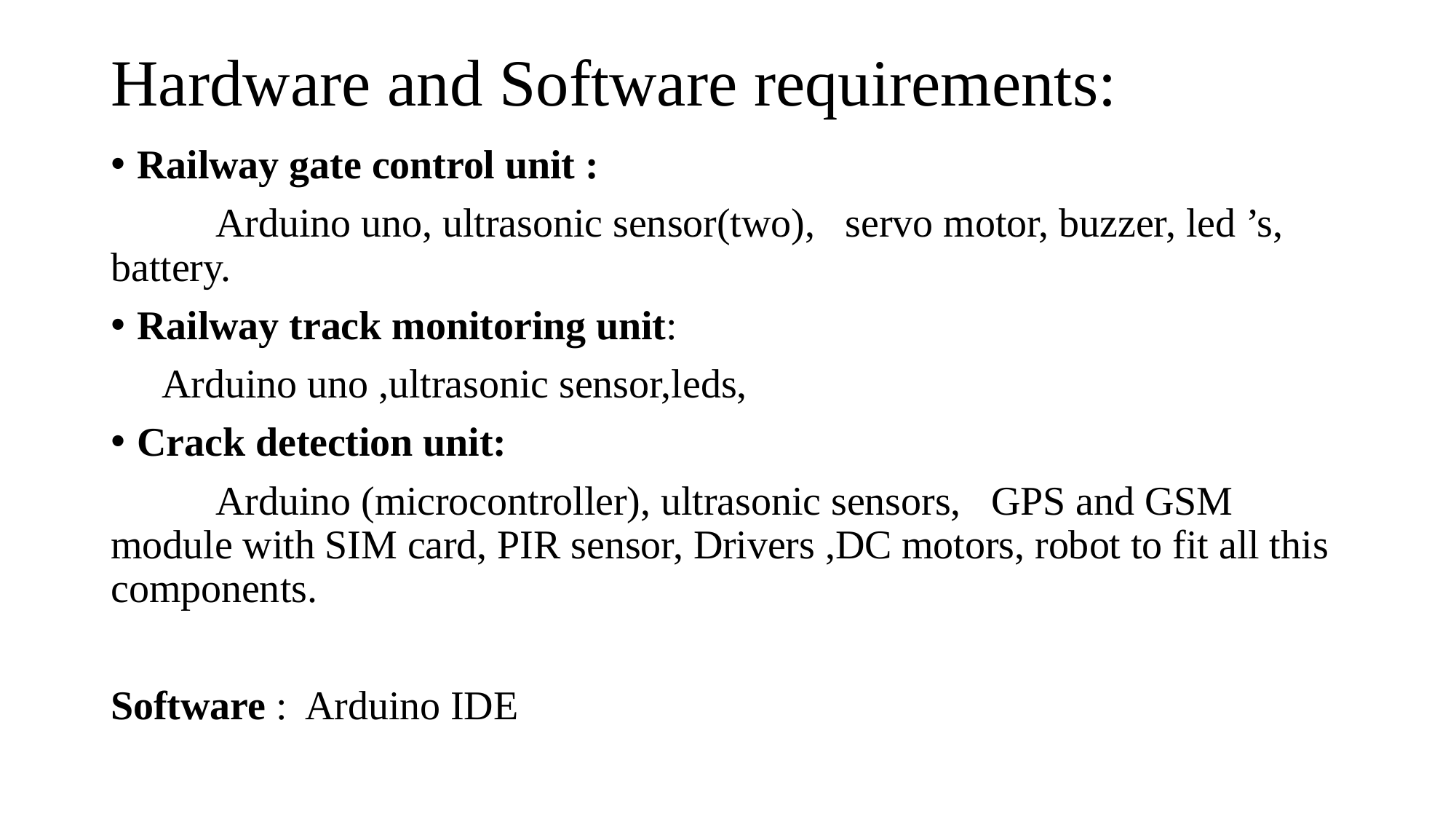

# Hardware and Software requirements:
Railway gate control unit :
	Arduino uno, ultrasonic sensor(two),   servo motor, buzzer, led ’s, battery.
Railway track monitoring unit:
     Arduino uno ,ultrasonic sensor,leds,
Crack detection unit:
	Arduino (microcontroller), ultrasonic sensors,   GPS and GSM module with SIM card, PIR sensor, Drivers ,DC motors, robot to fit all this components.

Software :  Arduino IDE